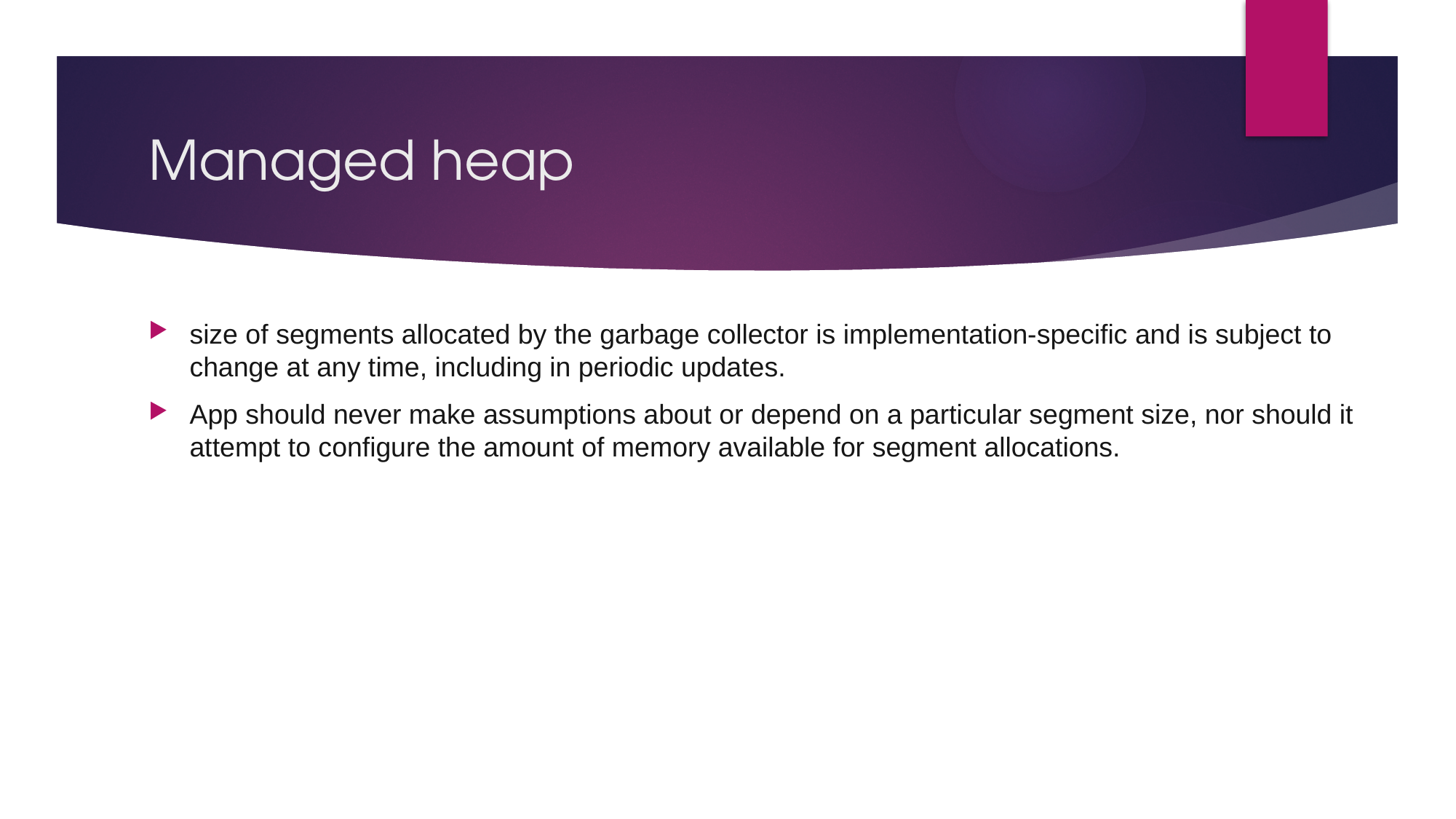

# Managed heap
size of segments allocated by the garbage collector is implementation-specific and is subject to change at any time, including in periodic updates.
App should never make assumptions about or depend on a particular segment size, nor should it attempt to configure the amount of memory available for segment allocations.